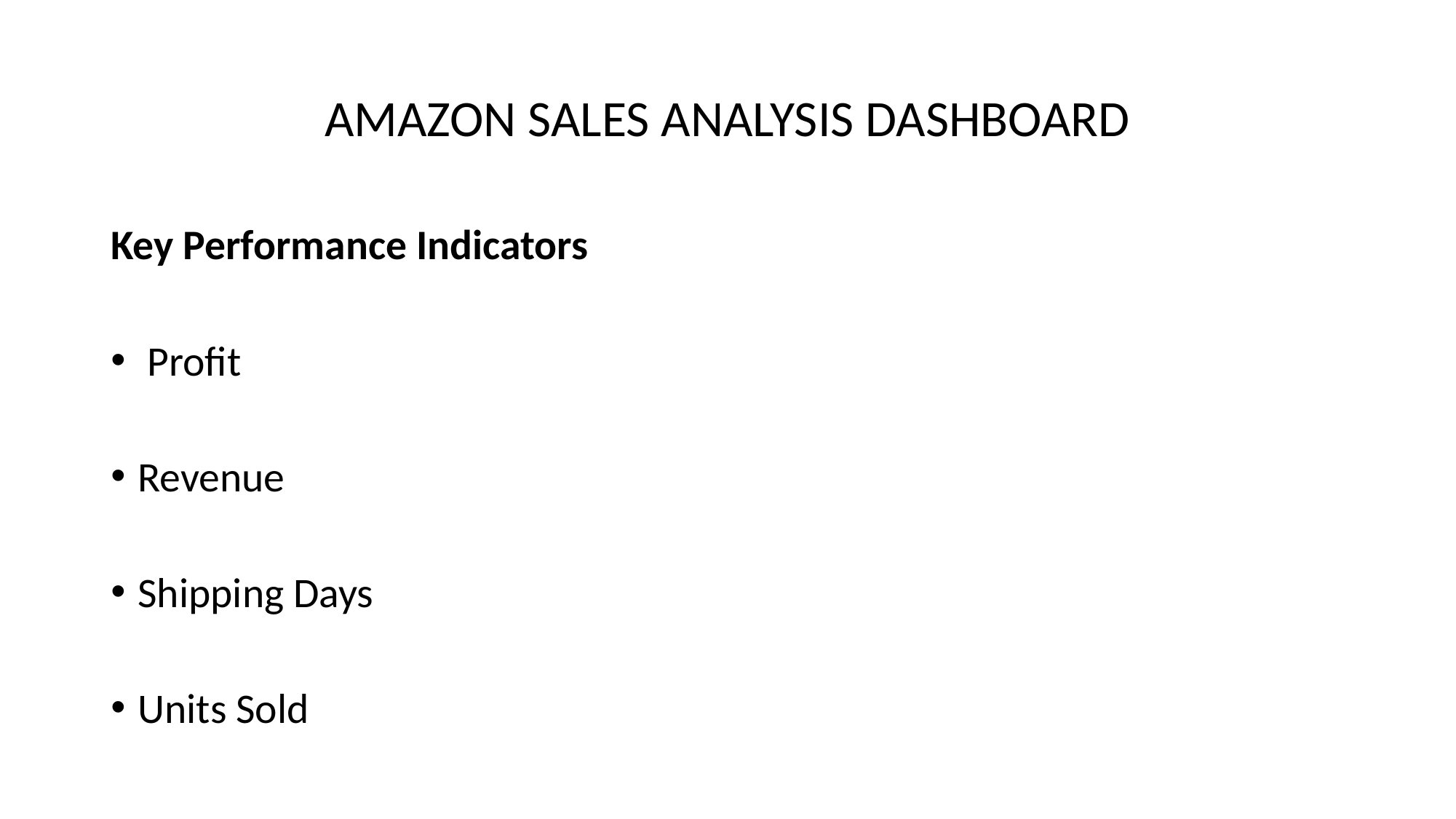

# AMAZON SALES ANALYSIS DASHBOARD
Key Performance Indicators
 Profit
Revenue
Shipping Days
Units Sold